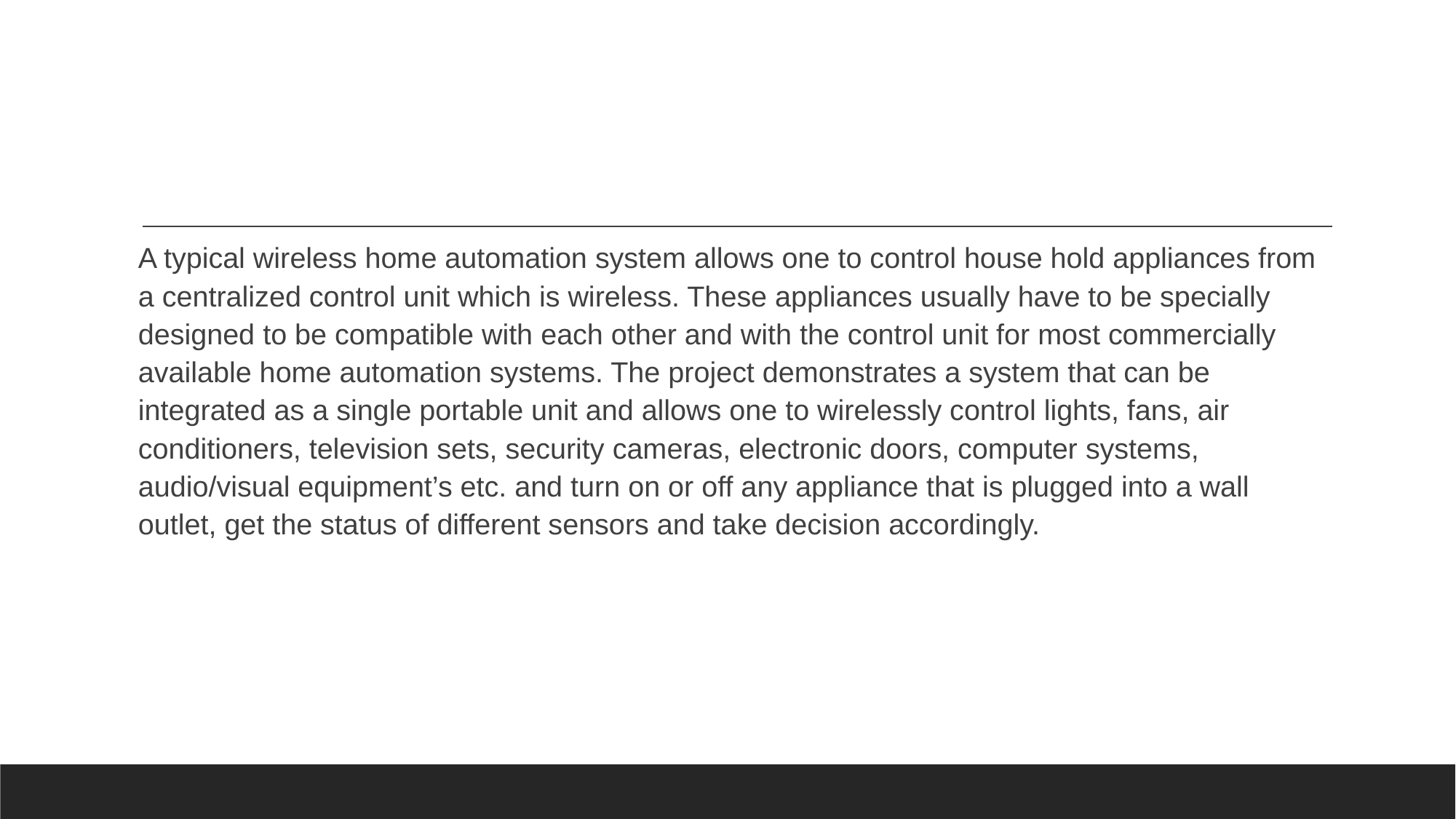

#
A typical wireless home automation system allows one to control house hold appliances from a centralized control unit which is wireless. These appliances usually have to be specially designed to be compatible with each other and with the control unit for most commercially available home automation systems. The project demonstrates a system that can be integrated as a single portable unit and allows one to wirelessly control lights, fans, air conditioners, television sets, security cameras, electronic doors, computer systems, audio/visual equipment’s etc. and turn on or off any appliance that is plugged into a wall outlet, get the status of different sensors and take decision accordingly.